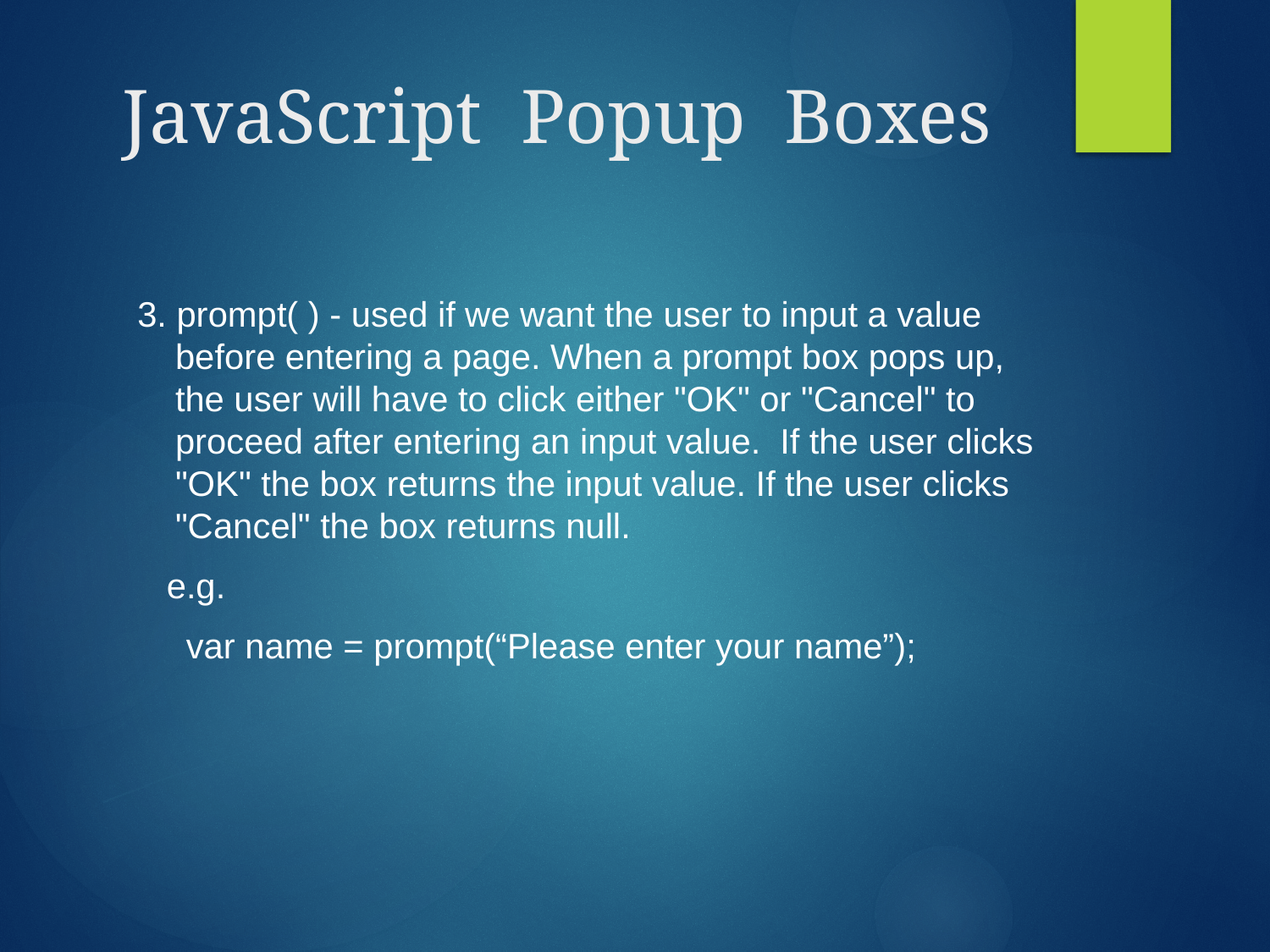

# JavaScript  Popup  Boxes
 3. prompt( ) - used if we want the user to input a value before entering a page. When a prompt box pops up, the user will have to click either "OK" or "Cancel" to proceed after entering an input value.  If the user clicks "OK" the box returns the input value. If the user clicks "Cancel" the box returns null.
    e.g.
      var name = prompt(“Please enter your name”);